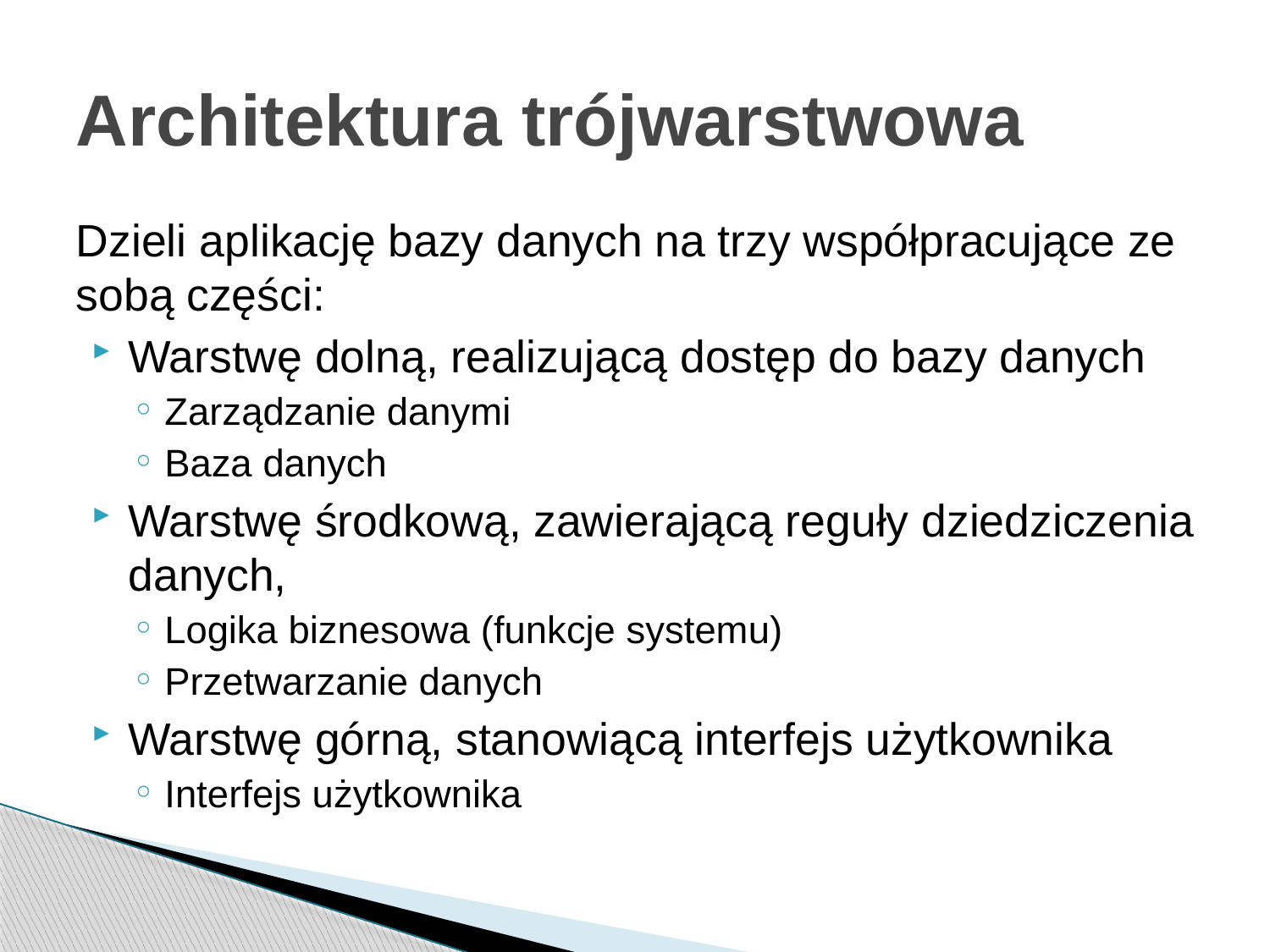

# Architektura trójwarstwowa
Dzieli aplikację bazy danych na trzy współpracujące ze sobą części:
Warstwę dolną, realizującą dostęp do bazy danych
Zarządzanie danymi
Baza danych
Warstwę środkową, zawierającą reguły dziedziczenia danych,
Logika biznesowa (funkcje systemu)
Przetwarzanie danych
Warstwę górną, stanowiącą interfejs użytkownika
Interfejs użytkownika